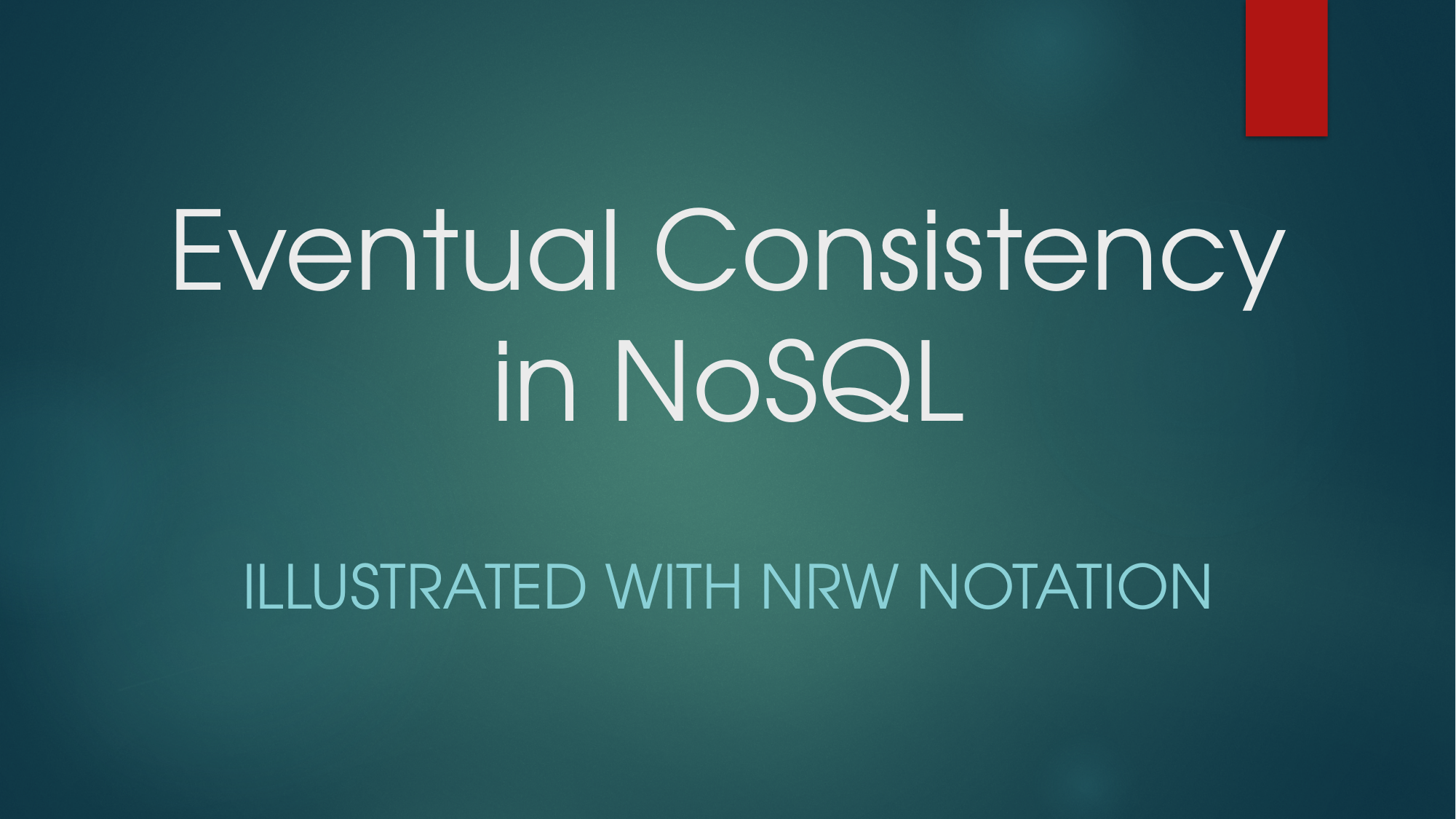

# Eventual Consistency in NoSQL
Illustrated with NRW Notation